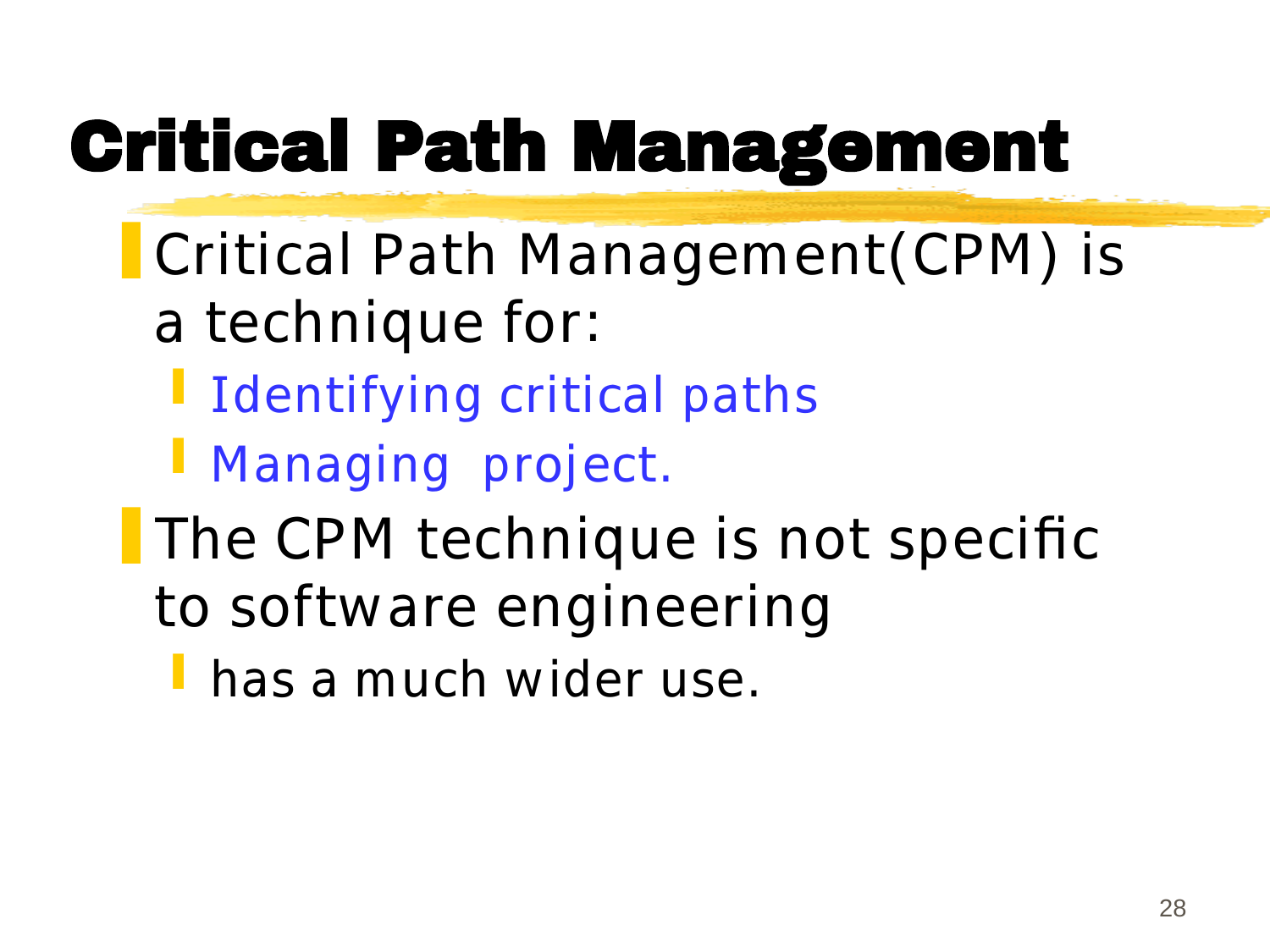

# Critical Path Management
Critical Path Management(CPM) is a technique for:
Identifying critical paths
Managing  project.
The CPM technique is not specific to software engineering
has a much wider use.
28